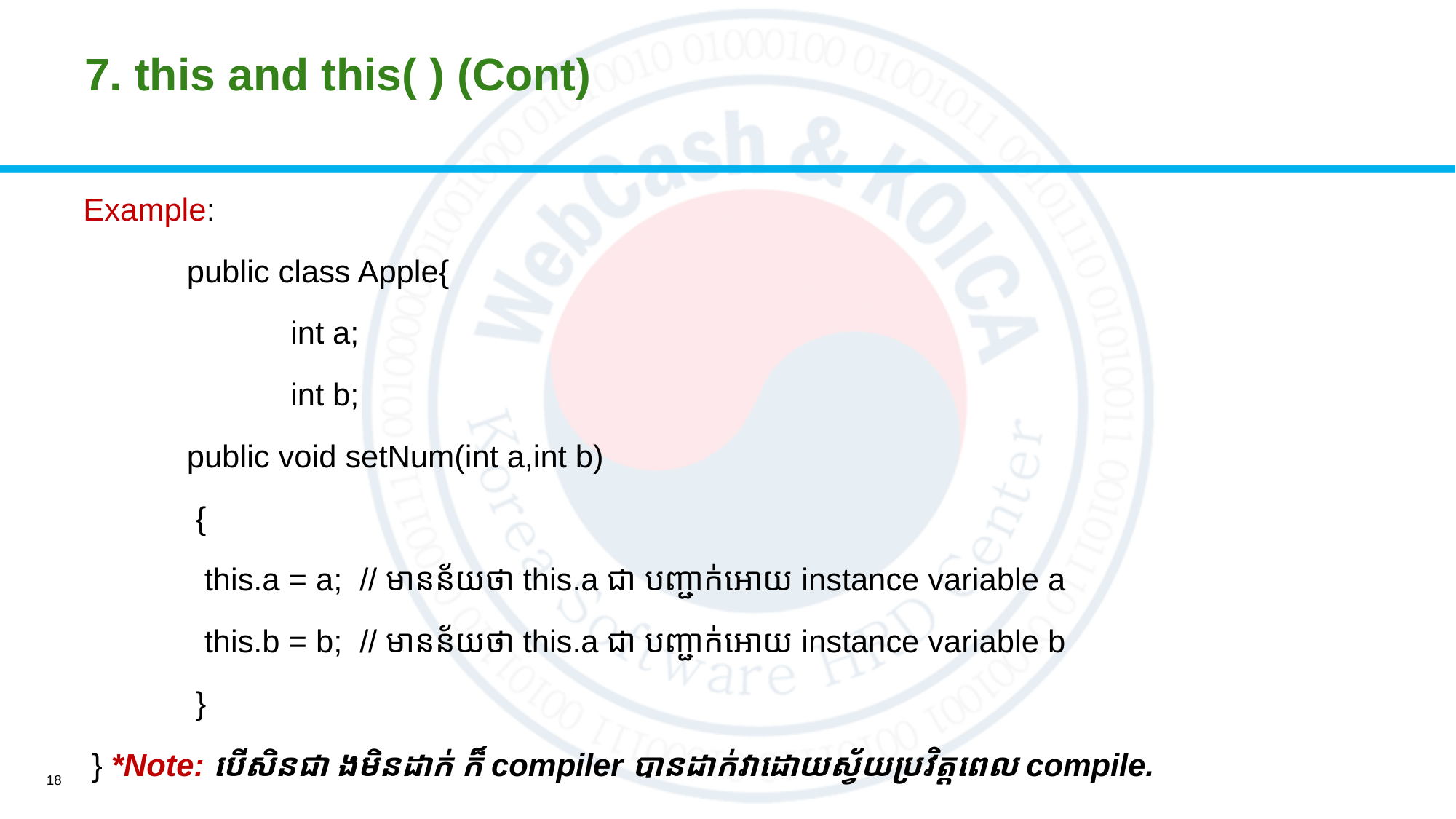

# 7. this and this( ) (Cont)
Example:
	public class Apple{
		int a;
		int b;
  	public void setNum(int a,int b)
  	 {
     	  this.a = a;  // មានន័យថា this.a ជា បញ្ជាក់អោយ instance variable a
      	  this.b = b;  // មានន័យថា this.a ជា បញ្ជាក់អោយ instance variable b
  	 }
 } *Note: បើសិនជា ងមិនដាក់ ក៏ compiler បានដាក់វាដោយស្វ័យប្រវិត្តពេល compile.

18